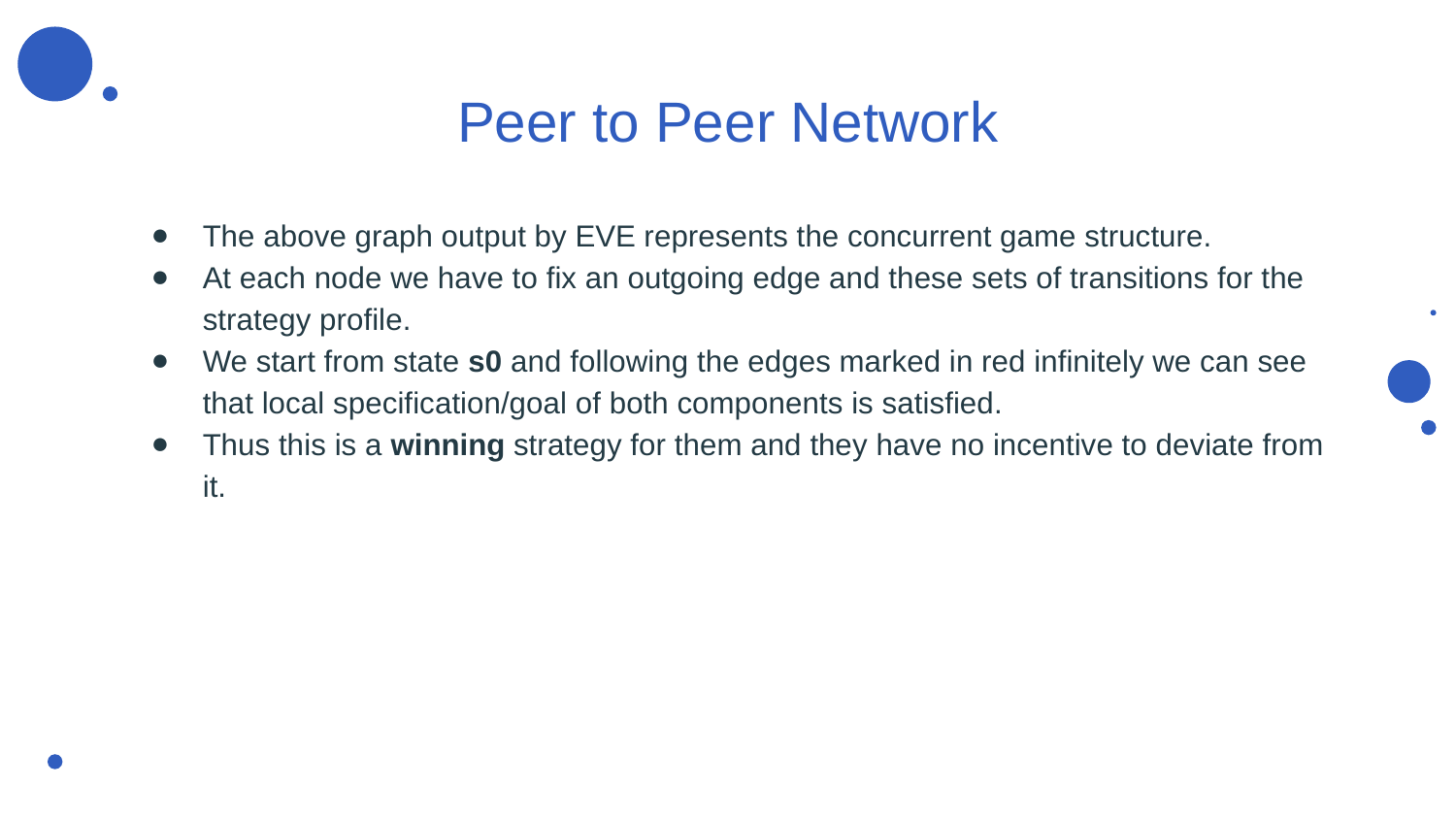

# Peer to Peer Network

The above graph output by EVE represents the concurrent game structure.
At each node we have to fix an outgoing edge and these sets of transitions for the strategy profile.
We start from state s0 and following the edges marked in red infinitely we can see that local specification/goal of both components is satisfied.
Thus this is a winning strategy for them and they have no incentive to deviate from it.